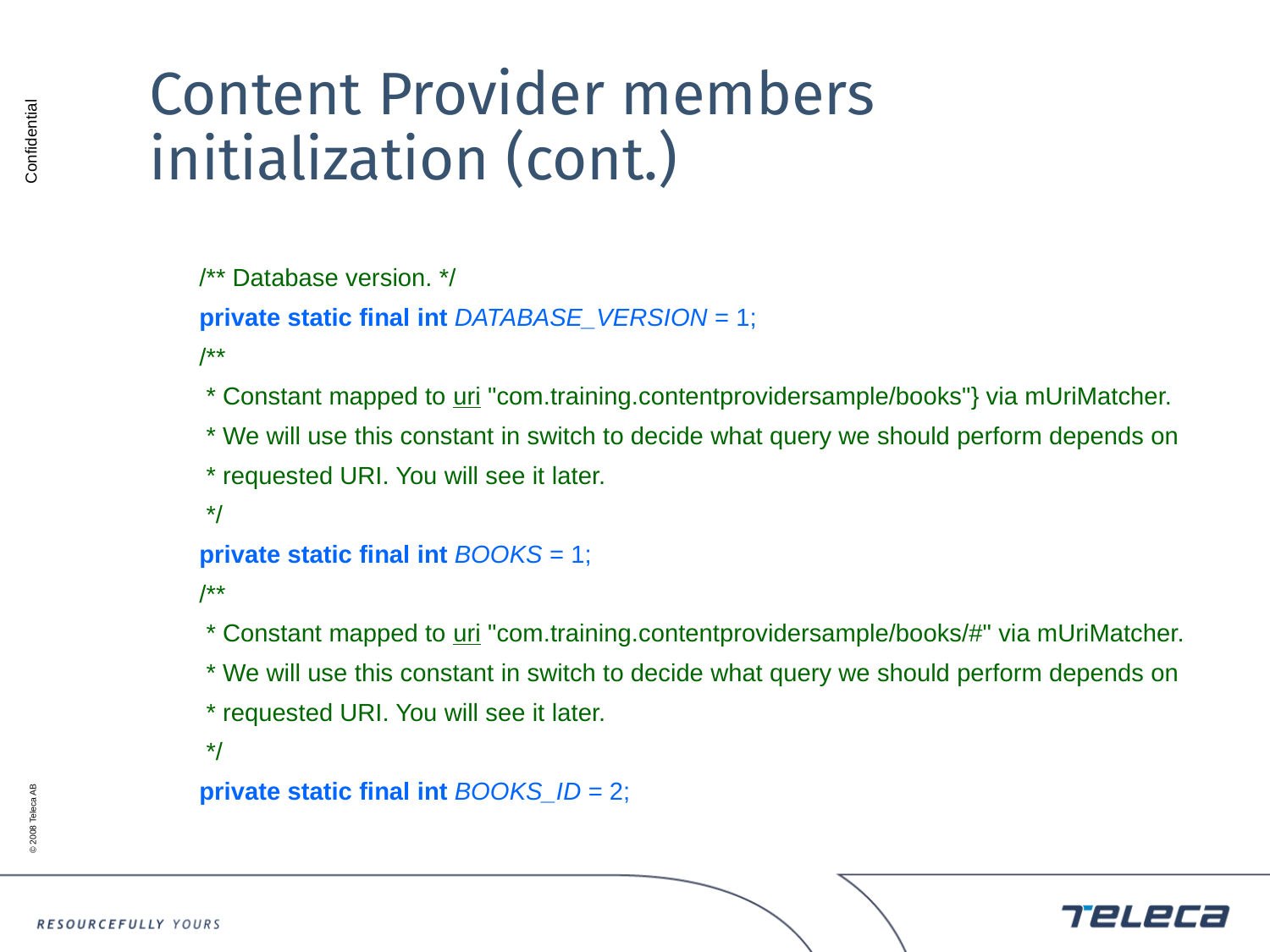

# Content Provider members initialization (cont.)
	/** Database version. */
	private static final int DATABASE_VERSION = 1;
	/**
	 * Constant mapped to uri "com.training.contentprovidersample/books"} via mUriMatcher.
	 * We will use this constant in switch to decide what query we should perform depends on
	 * requested URI. You will see it later.
	 */
	private static final int BOOKS = 1;
	/**
	 * Constant mapped to uri "com.training.contentprovidersample/books/#" via mUriMatcher.
	 * We will use this constant in switch to decide what query we should perform depends on
	 * requested URI. You will see it later.
	 */
	private static final int BOOKS_ID = 2;